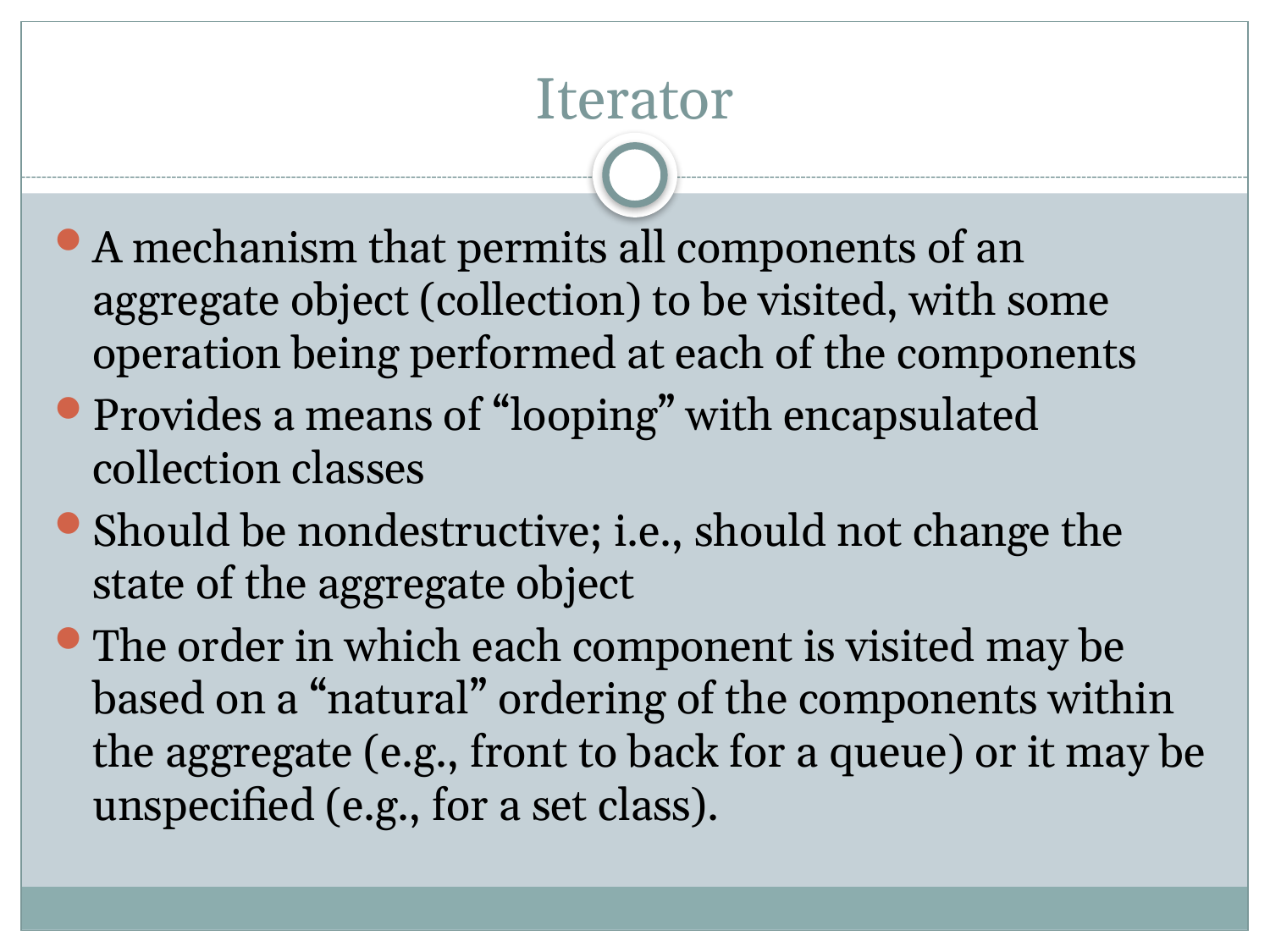

# Iterator
A mechanism that permits all components of an aggregate object (collection) to be visited, with some operation being performed at each of the components
Provides a means of “looping” with encapsulated collection classes
Should be nondestructive; i.e., should not change the state of the aggregate object
The order in which each component is visited may be based on a “natural” ordering of the components within the aggregate (e.g., front to back for a queue) or it may be unspecified (e.g., for a set class).